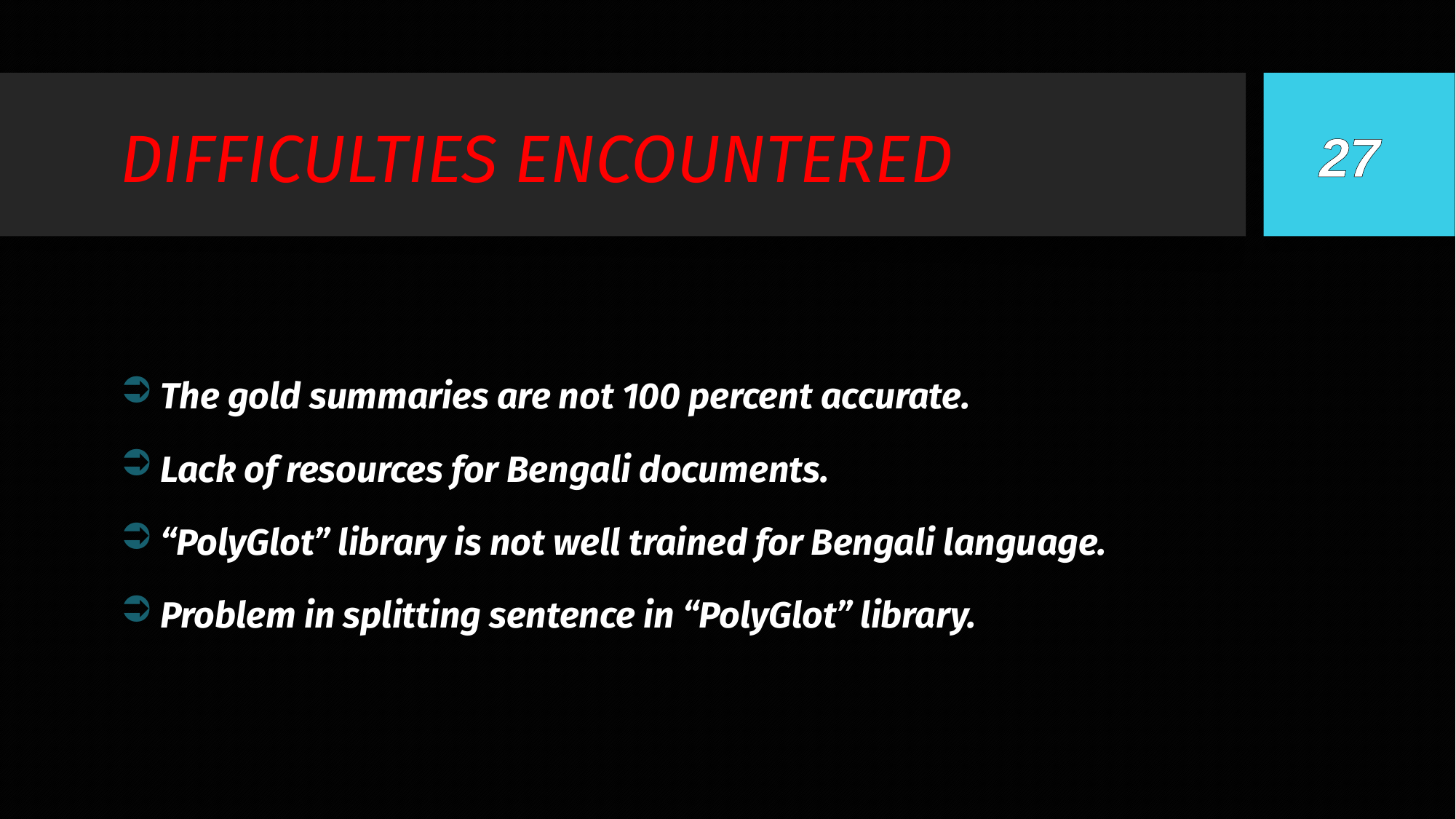

# DIFFICULTIES ENCOUNTERED
27

 The gold summaries are not 100 percent accurate.
 Lack of resources for Bengali documents.
 “PolyGlot” library is not well trained for Bengali language.
 Problem in splitting sentence in “PolyGlot” library.